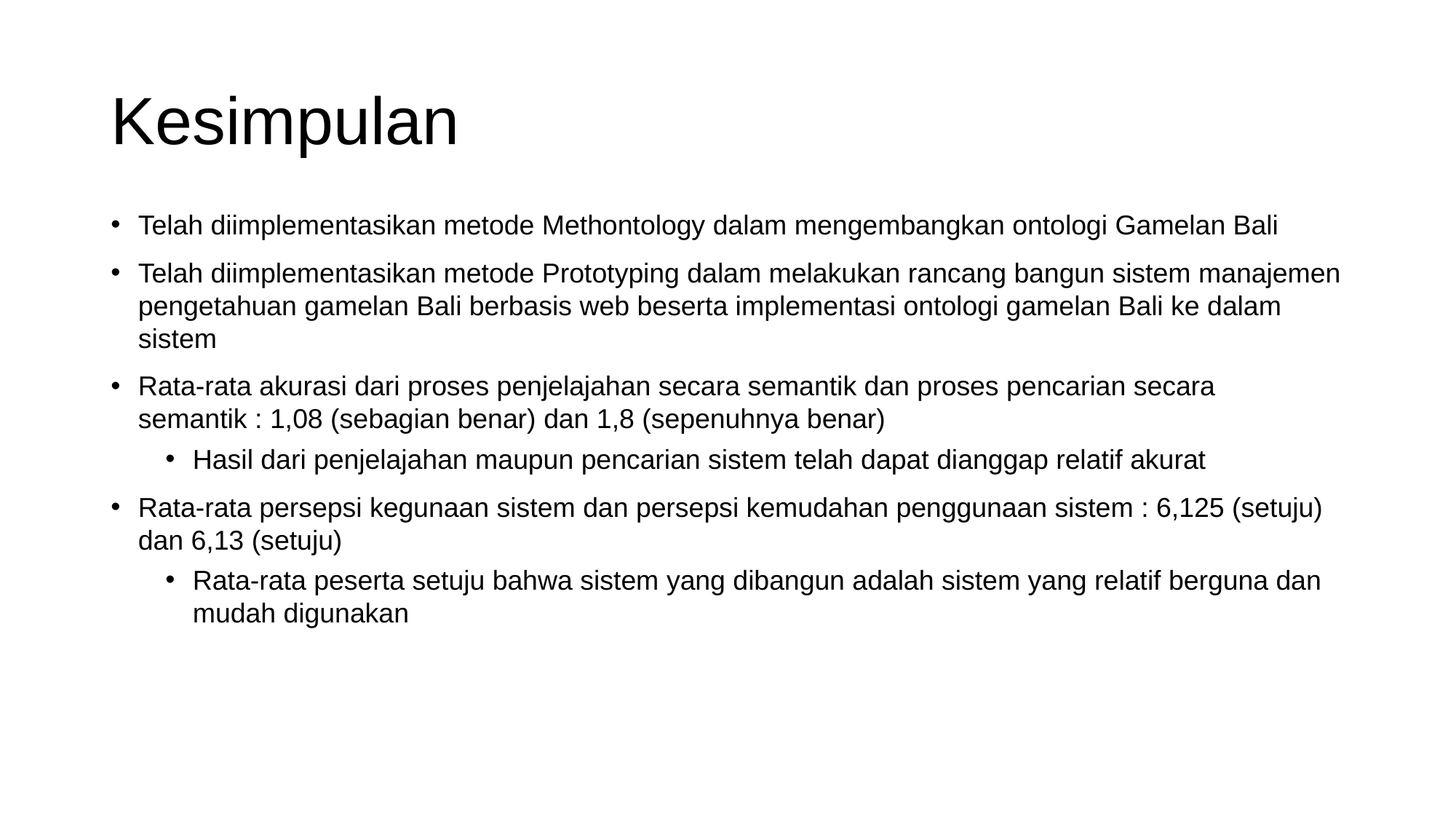

# Kesimpulan
Telah diimplementasikan metode Methontology dalam mengembangkan ontologi Gamelan Bali
Telah diimplementasikan metode Prototyping dalam melakukan rancang bangun sistem manajemen pengetahuan gamelan Bali berbasis web beserta implementasi ontologi gamelan Bali ke dalam sistem
Rata-rata akurasi dari proses penjelajahan secara semantik dan proses pencarian secara semantik : 1,08 (sebagian benar) dan 1,8 (sepenuhnya benar)
Hasil dari penjelajahan maupun pencarian sistem telah dapat dianggap relatif akurat
Rata-rata persepsi kegunaan sistem dan persepsi kemudahan penggunaan sistem : 6,125 (setuju) dan 6,13 (setuju)
Rata-rata peserta setuju bahwa sistem yang dibangun adalah sistem yang relatif berguna dan mudah digunakan